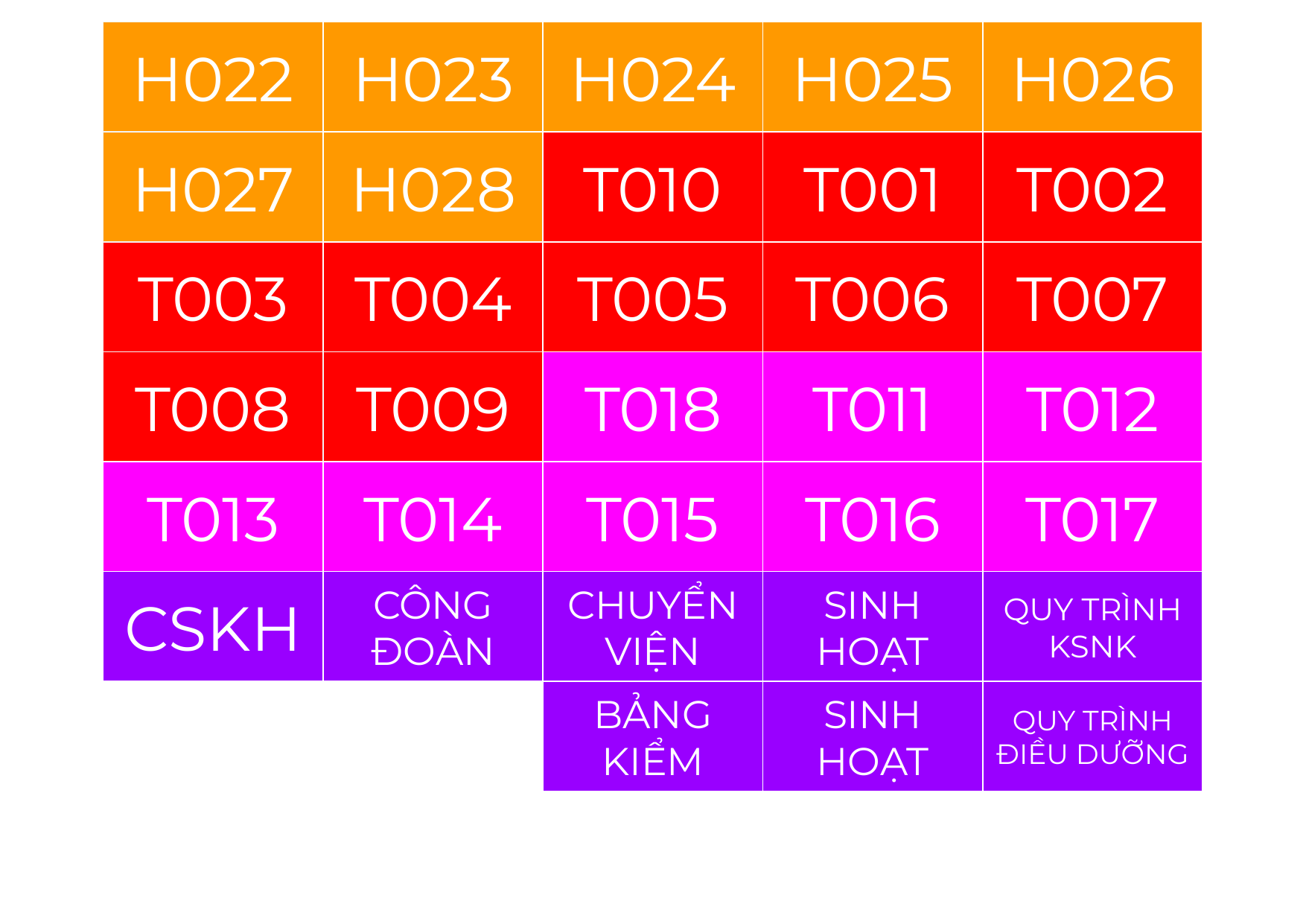

H022
H023
H024
H025
H026
H027
H028
T010
T001
T002
T003
T004
T005
T006
T007
T008
T009
T018
T011
T012
T013
T014
T015
T016
T017
CSKH
CÔNG ĐOÀN
CHUYỂN VIỆN
SINH HOẠT
QUY TRÌNH KSNK
BẢNG KIỂM
SINH HOẠT
QUY TRÌNH ĐIỀU DƯỠNG